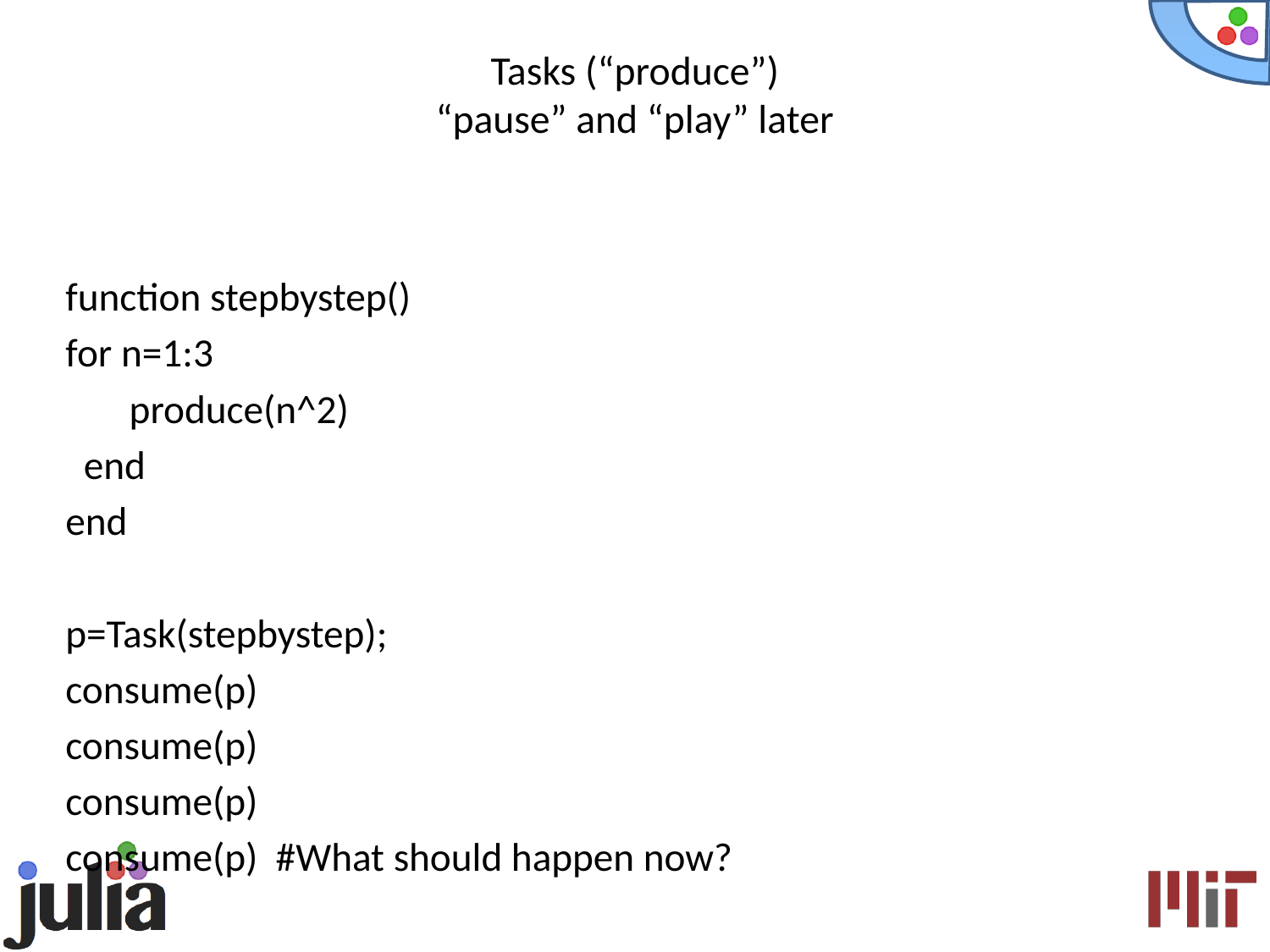

# Tasks (“produce”) “pause” and “play” later
function stepbystep()
for n=1:3
       produce(n^2)
  end
end

p=Task(stepbystep);
consume(p)
consume(p)
consume(p)
consume(p)  #What should happen now?